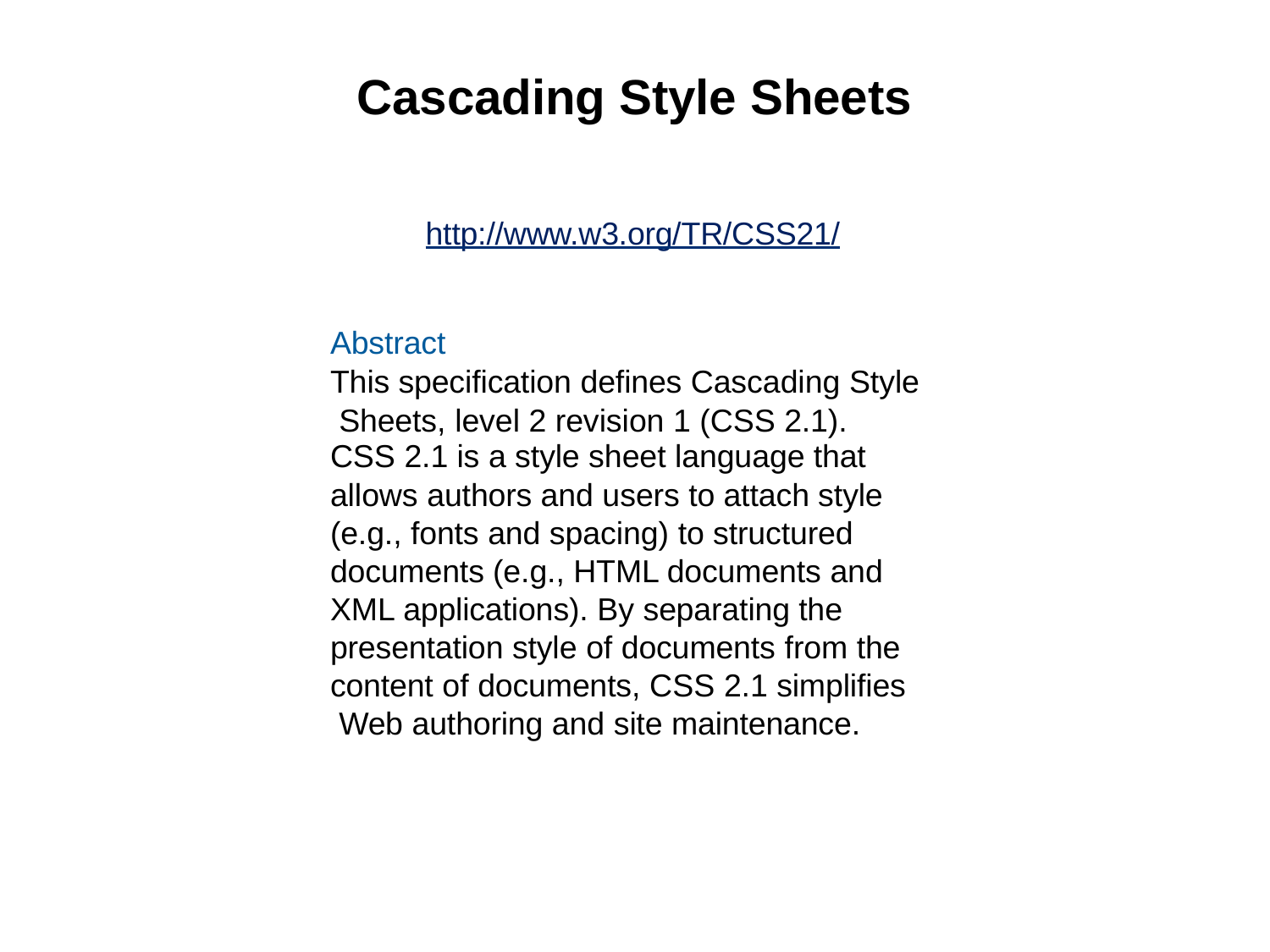

# Cascading Style Sheets
http://www.w3.org/TR/CSS21/

Abstract
This specification defines Cascading Style  Sheets, level 2 revision 1 (CSS 2.1).
CSS 2.1 is a style sheet language that
allows authors and users to attach style  (e.g., fonts and spacing) to structured  documents (e.g., HTML documents and  XML applications). By separating the  presentation style of documents from the  content of documents, CSS 2.1 simplifies  Web authoring and site maintenance.
9